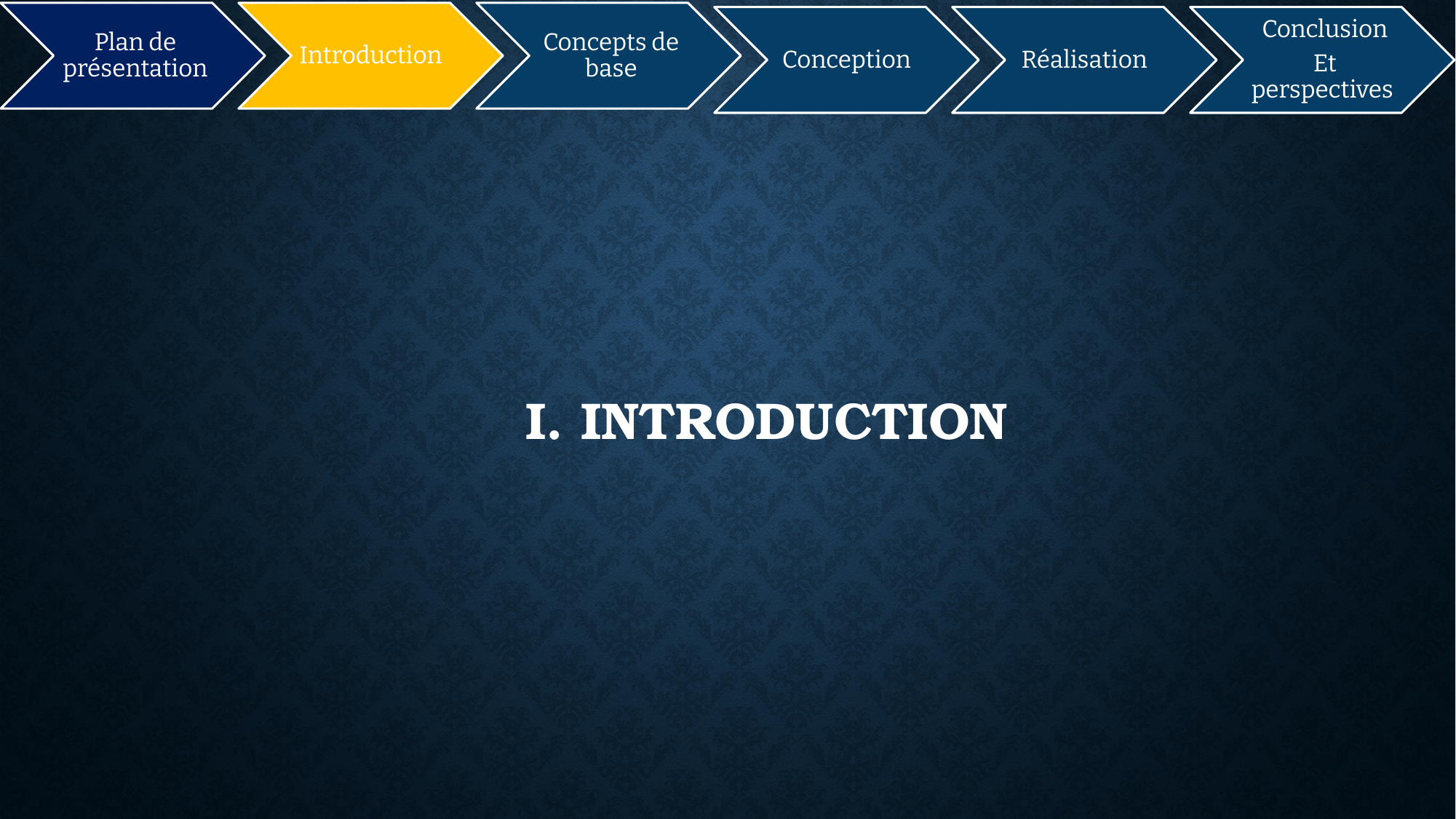

Plan du travail
Introduction générale
Etat de l’art sur la gestion de projets
Analyse des besoins et spécification
Conception
Implémentation
Conclusion
Plan de présentation
Introduction
Concepts de base
Conception
Réalisation
Conclusion
Et perspectives
# I. Introduction

1.1 1.2  : l’objectifs principale de notre projet et de concevoir une application  capable de :
.